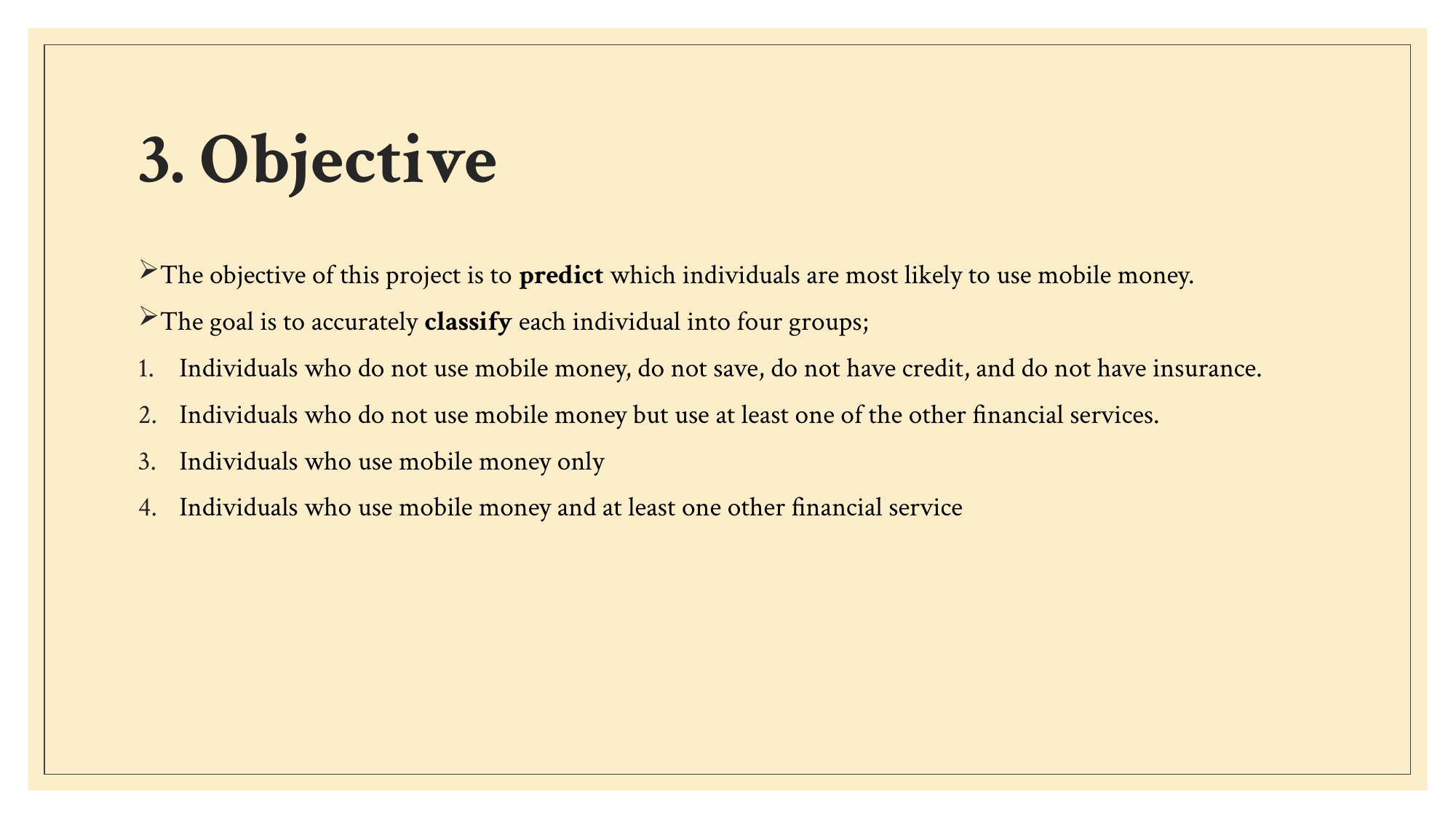

# 3. Objective
The objective of this project is to predict which individuals are most likely to use mobile money.
The goal is to accurately classify each individual into four groups;
Individuals who do not use mobile money, do not save, do not have credit, and do not have insurance.
Individuals who do not use mobile money but use at least one of the other financial services.
Individuals who use mobile money only
Individuals who use mobile money and at least one other financial service